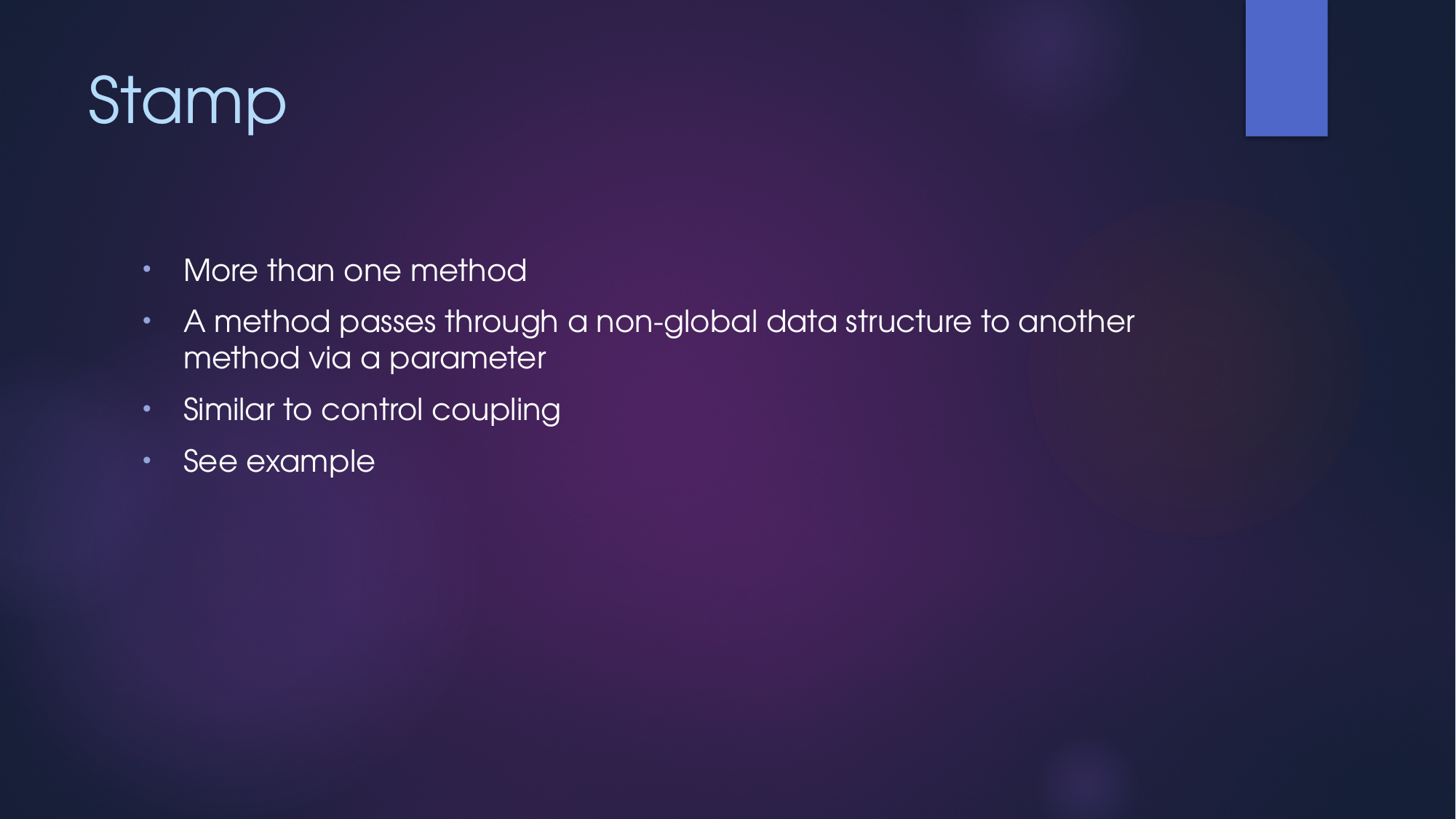

# Stamp
More than one method
A method passes through a non-global data structure to another method via a parameter
Similar to control coupling
See example